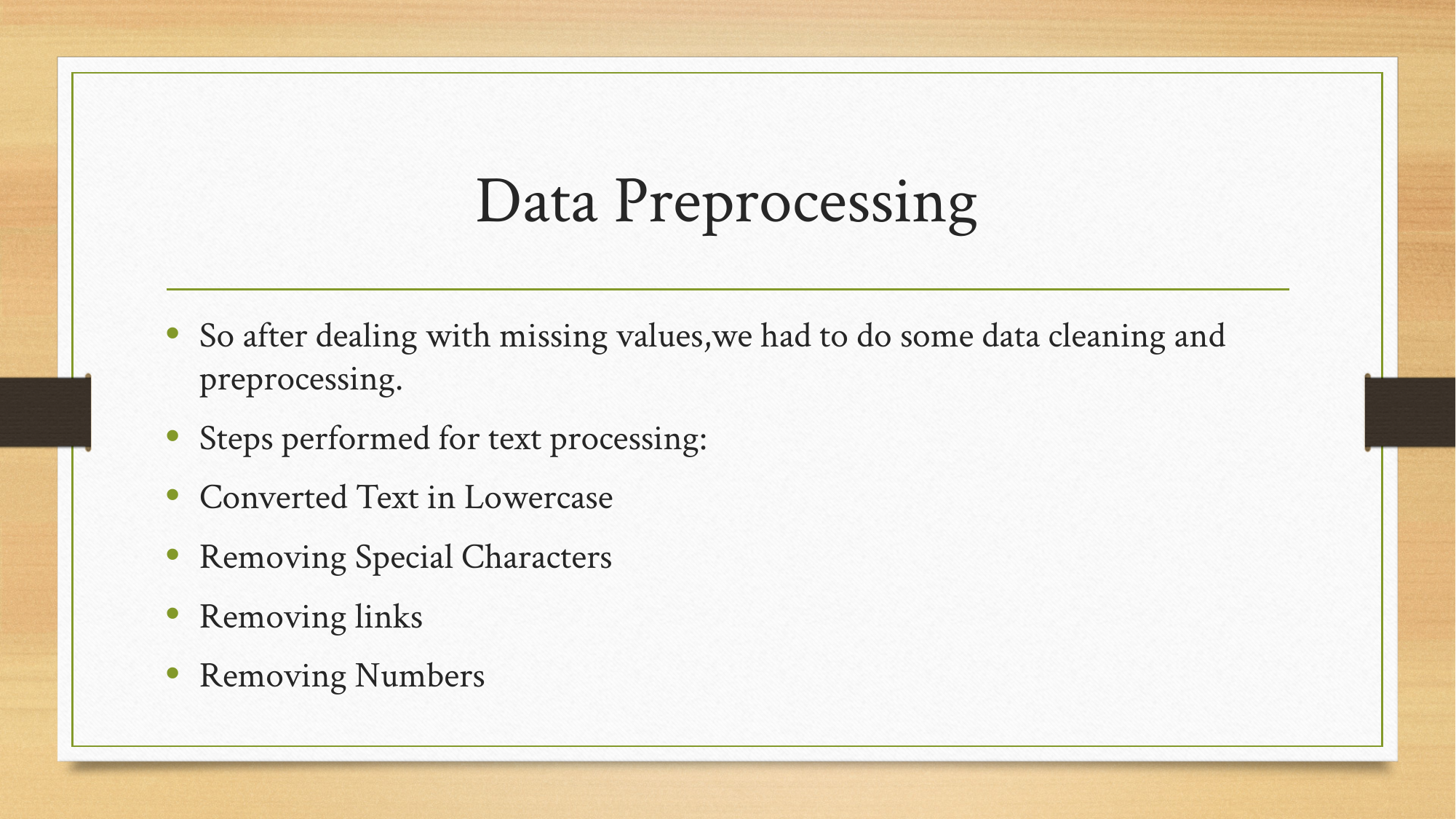

# Data Preprocessing
So after dealing with missing values,we had to do some data cleaning and preprocessing.
Steps performed for text processing:
Converted Text in Lowercase
Removing Special Characters
Removing links
Removing Numbers